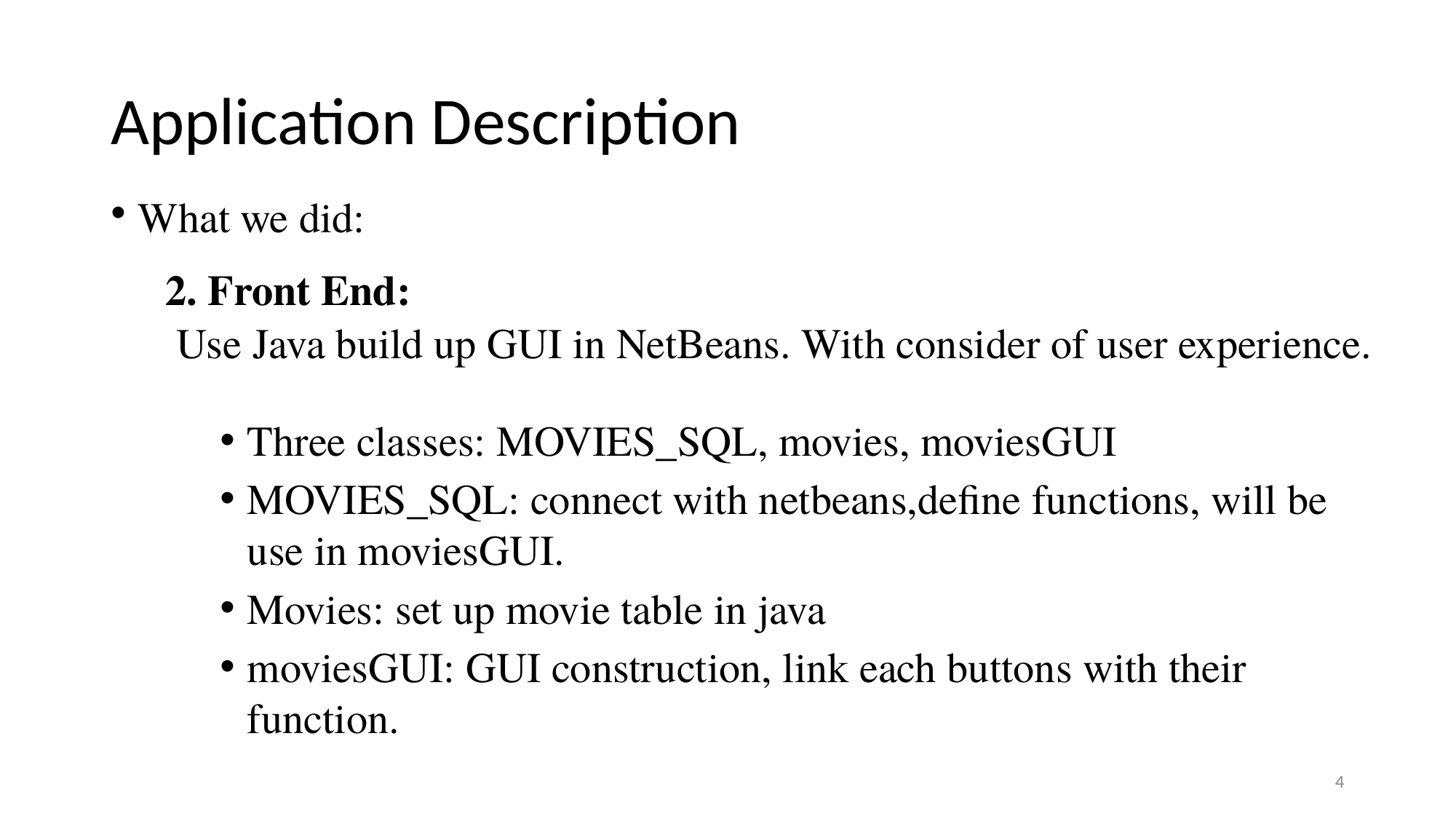

# Application Description
What we did:

2. Front End:
 Use Java build up GUI in NetBeans. With consider of user experience.

Three classes: MOVIES_SQL, movies, moviesGUI
MOVIES_SQL: connect with netbeans,define functions, will be use in moviesGUI.
Movies: set up movie table in java
moviesGUI: GUI construction, link each buttons with their function.

4